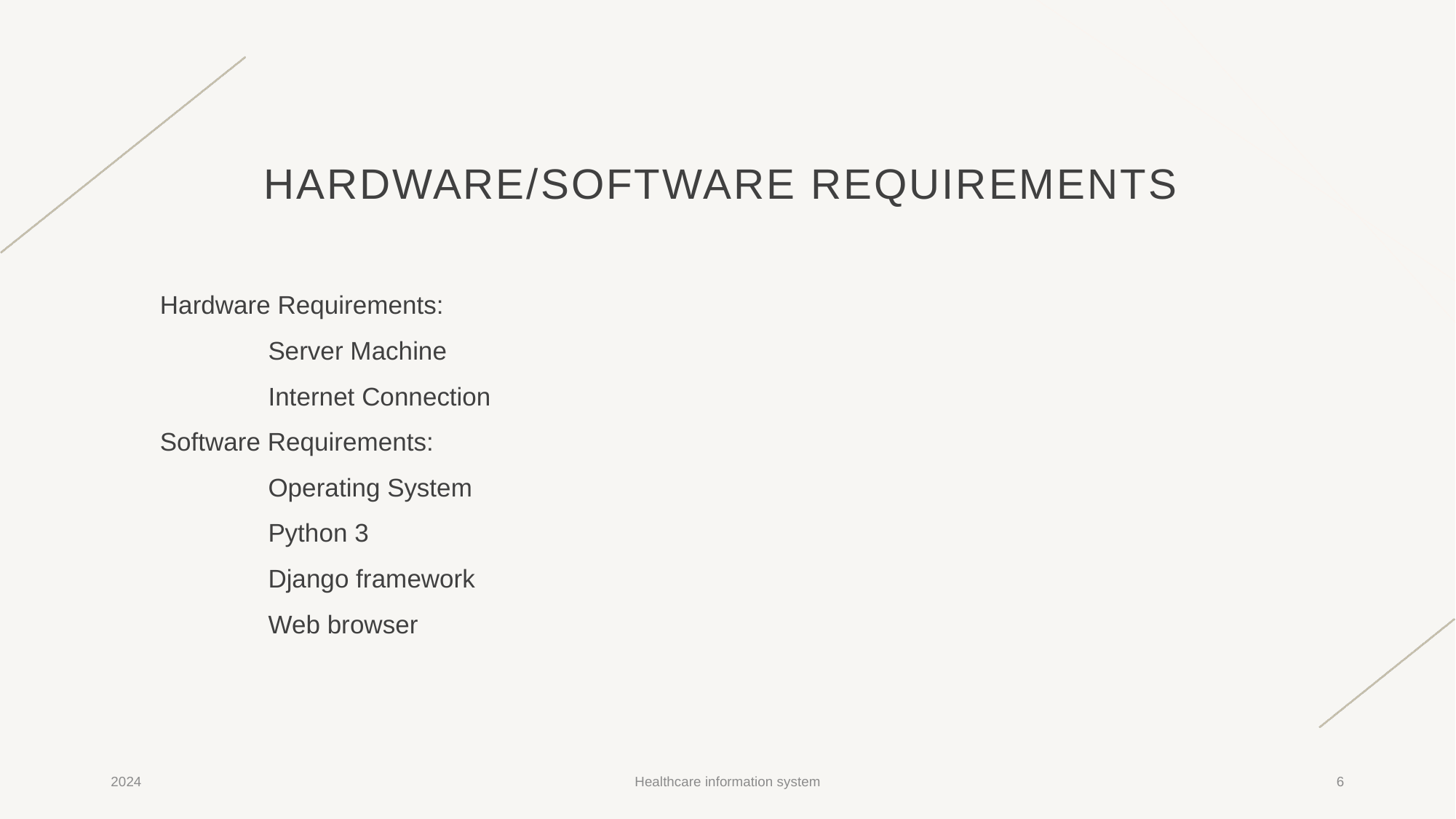

# Hardware/Software requirements
Hardware Requirements:
	Server Machine
	Internet Connection
Software Requirements:
	Operating System
	Python 3
	Django framework
	Web browser
2024
Healthcare information system
6